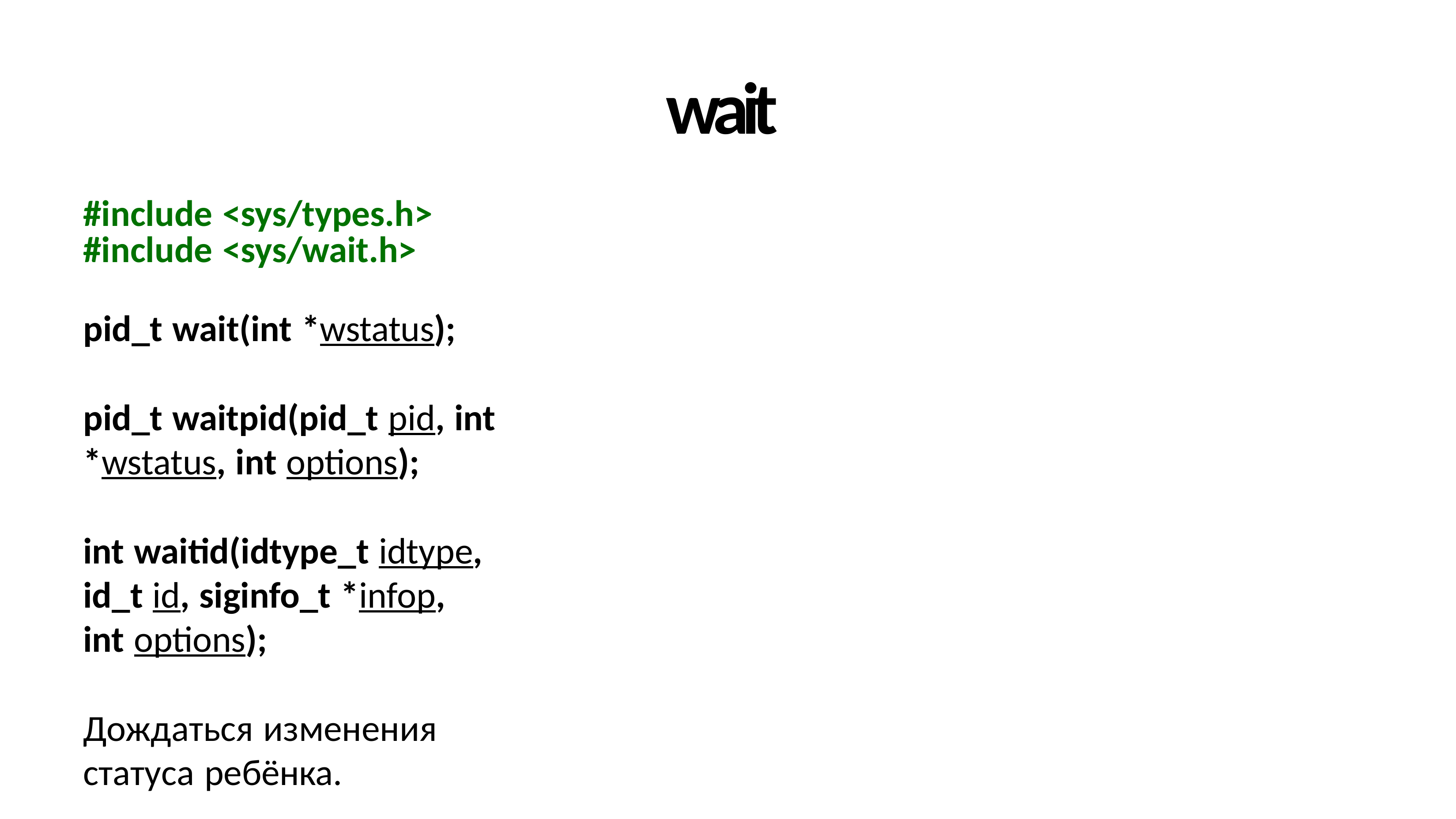

# wait
#include <sys/types.h> #include <sys/wait.h>
pid_t wait(int *wstatus);

pid_t waitpid(pid_t pid, int *wstatus, int options);

int waitid(idtype_t idtype, id_t id, siginfo_t *infop, int options);

Дождаться изменения статуса ребёнка.

Макросы для проверки статуса: WIFEXITED(wstatus), WEXITSTATUS(wstatus), …